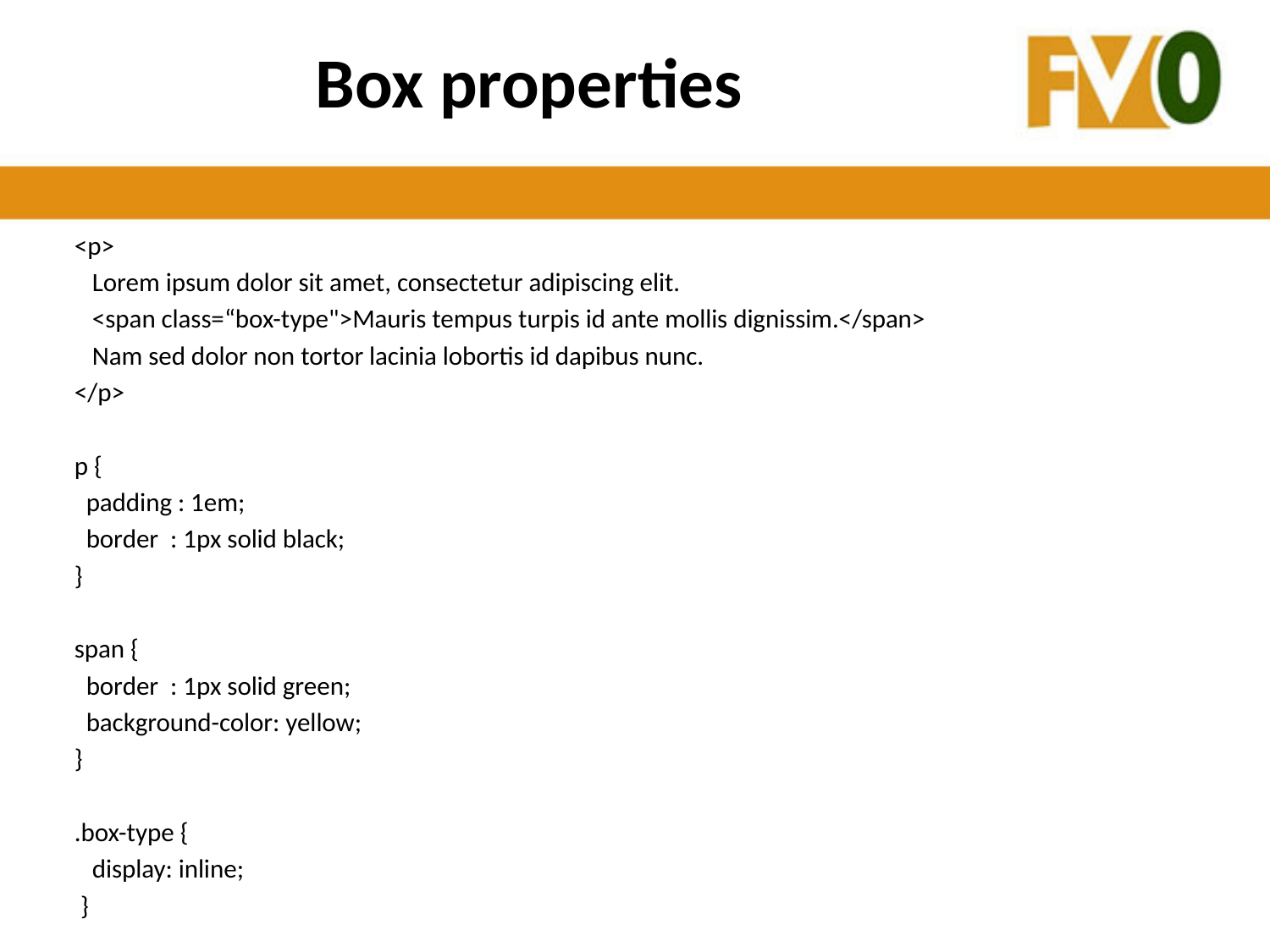

# Box properties
<p>
   Lorem ipsum dolor sit amet, consectetur adipiscing elit.
   <span class=“box-type">Mauris tempus turpis id ante mollis dignissim.</span>
   Nam sed dolor non tortor lacinia lobortis id dapibus nunc.
</p>

p {
  padding : 1em;
  border  : 1px solid black;
}

span {
  border  : 1px solid green;
  background-color: yellow;
}

.box-type {
   display: inline;
 }